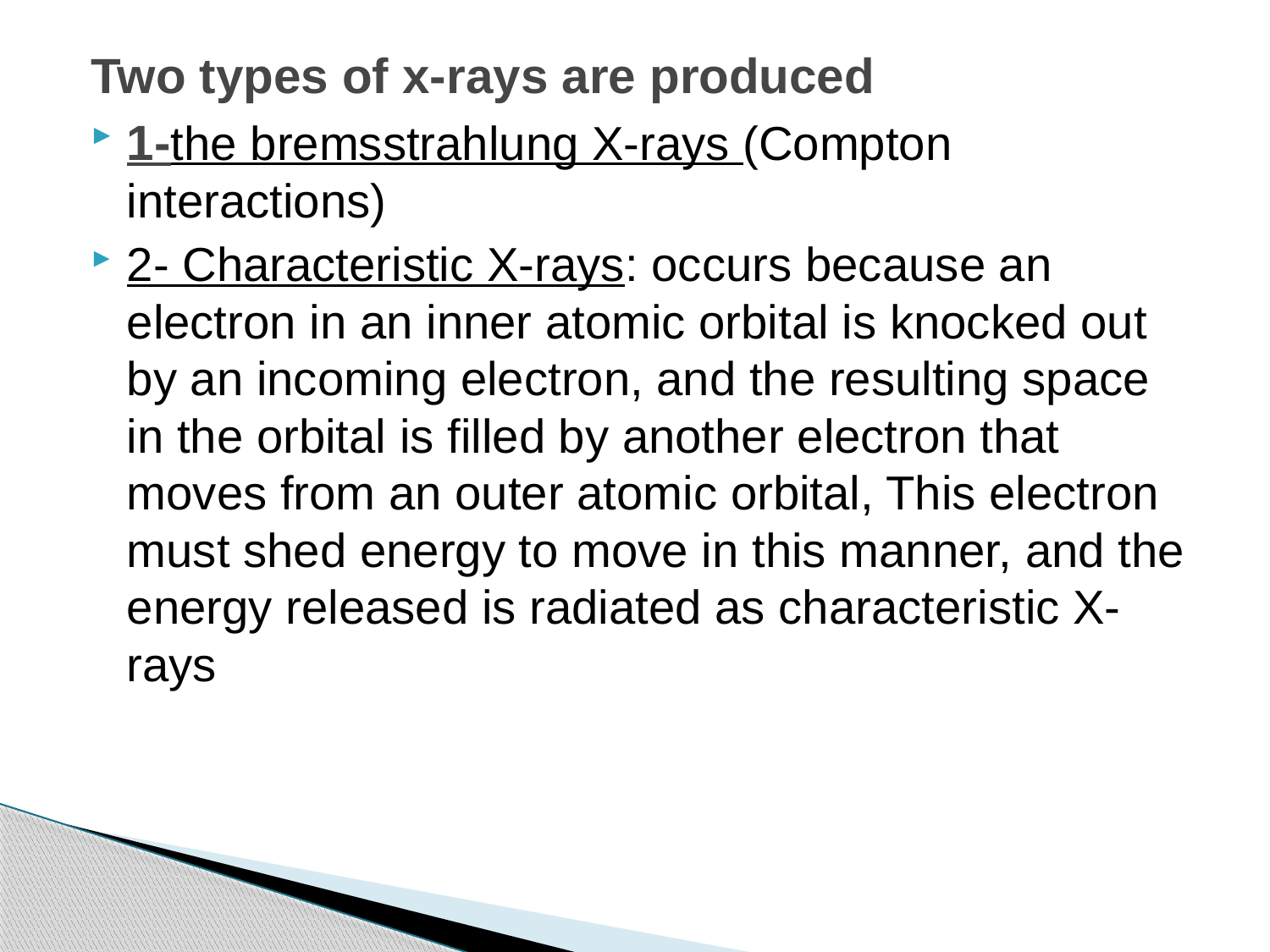

Two types of x-rays are produced
1-the bremsstrahlung X-rays (Compton interactions)
2- Characteristic X-rays: occurs because an electron in an inner atomic orbital is knocked out by an incoming electron, and the resulting space in the orbital is filled by another electron that moves from an outer atomic orbital, This electron must shed energy to move in this manner, and the energy released is radiated as characteristic X-rays
#